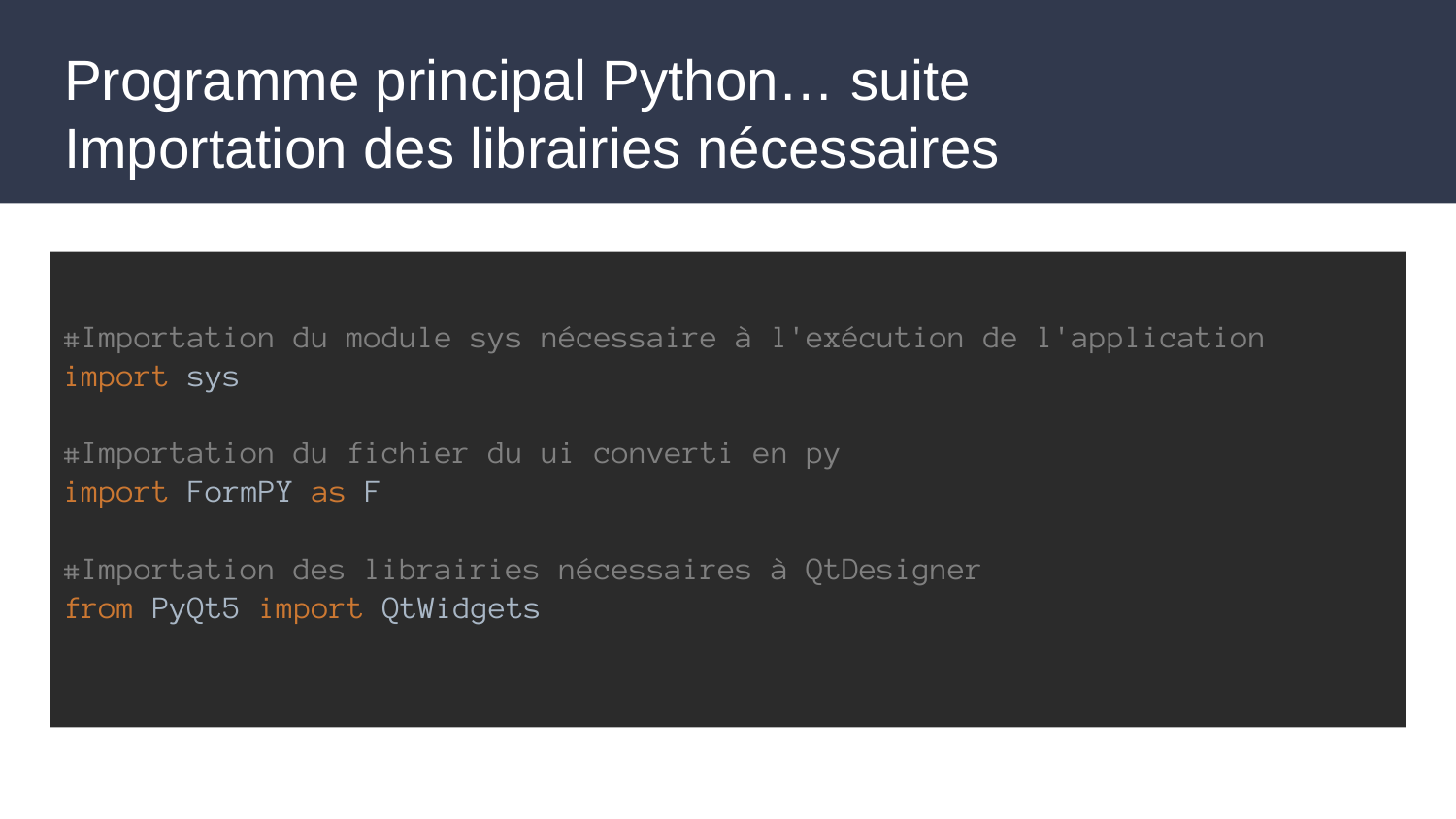

# Programme principal Python… suite Importation des librairies nécessaires
#Importation du module sys nécessaire à l'exécution de l'application
import sys
#Importation du fichier du ui converti en py
import FormPY as F
#Importation des librairies nécessaires à QtDesigner
from PyQt5 import QtWidgets